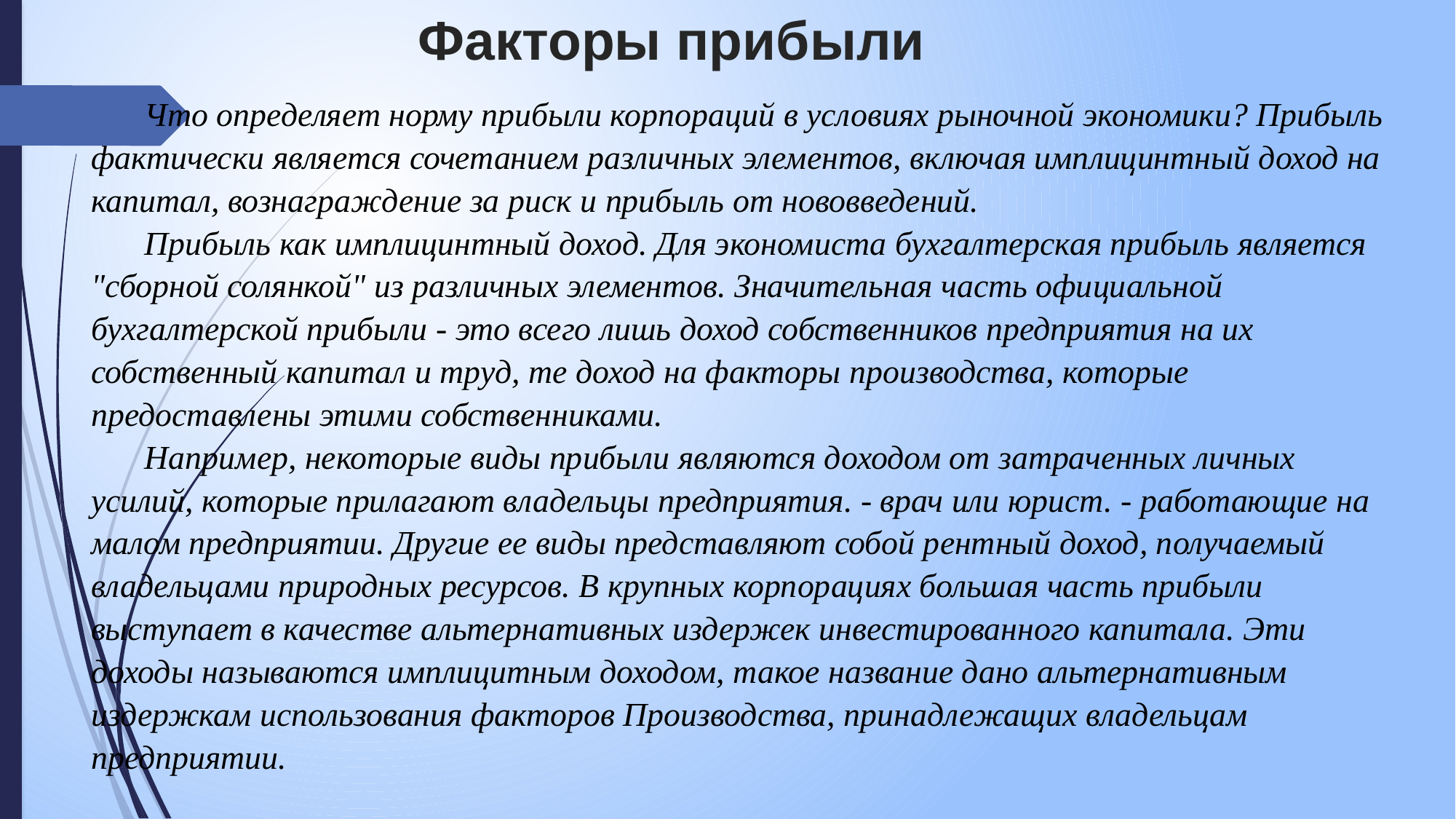

# Факторы прибыли
Что определяет норму прибыли корпораций в условиях рыночной экономики? Прибыль фактически является сочетанием различных элементов, включая имплицинтный доход на капитал, вознаграждение за риск и прибыль от нововведений.
Прибыль как имплицинтный доход. Для экономиста бухгалтерская прибыль является "сборной солянкой" из различных элементов. Значительная часть официальной бухгалтерской прибыли - это всего лишь доход собственников предприятия на их собственный капитал и труд, те доход на факторы производства, которые предоставлены этими собственниками.
Например, некоторые виды прибыли являются доходом от затраченных личных усилий, которые прилагают владельцы предприятия. - врач или юрист. - работающие на малом предприятии. Другие ее виды представляют собой рентный доход, получаемый владельцами природных ресурсов. В крупных корпорациях большая часть прибыли выступает в качестве альтернативных издержек инвестированного капитала. Эти доходы называются имплицитным доходом, такое название дано альтернативным издержкам использования факторов Производства, принадлежащих владельцам предприятии.